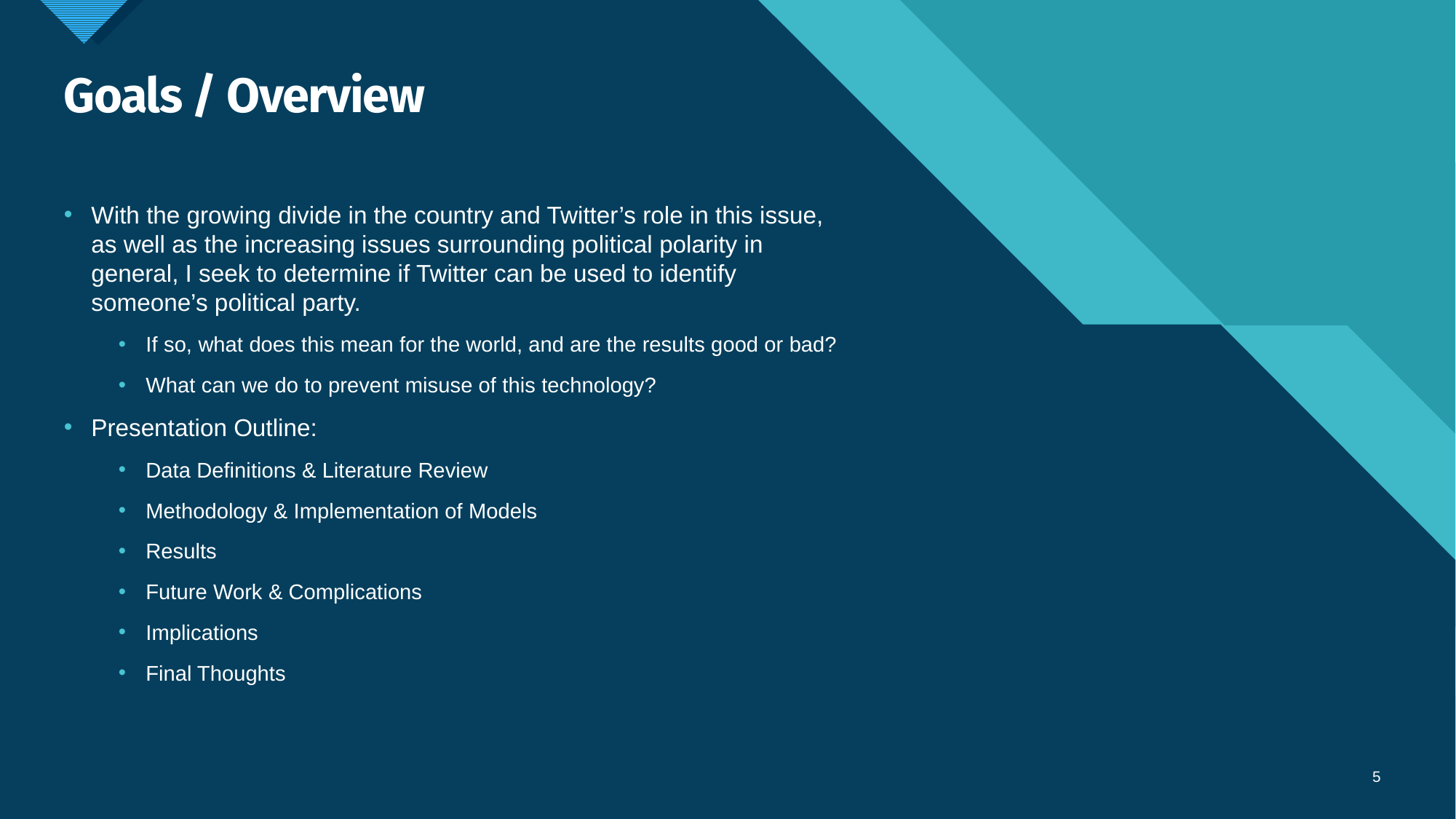

# Goals / Overview
With the growing divide in the country and Twitter’s role in this issue, as well as the increasing issues surrounding political polarity in general, I seek to determine if Twitter can be used to identify someone’s political party.
If so, what does this mean for the world, and are the results good or bad?
What can we do to prevent misuse of this technology?
Presentation Outline:
Data Definitions & Literature Review
Methodology & Implementation of Models
Results
Future Work & Complications
Implications
Final Thoughts

5